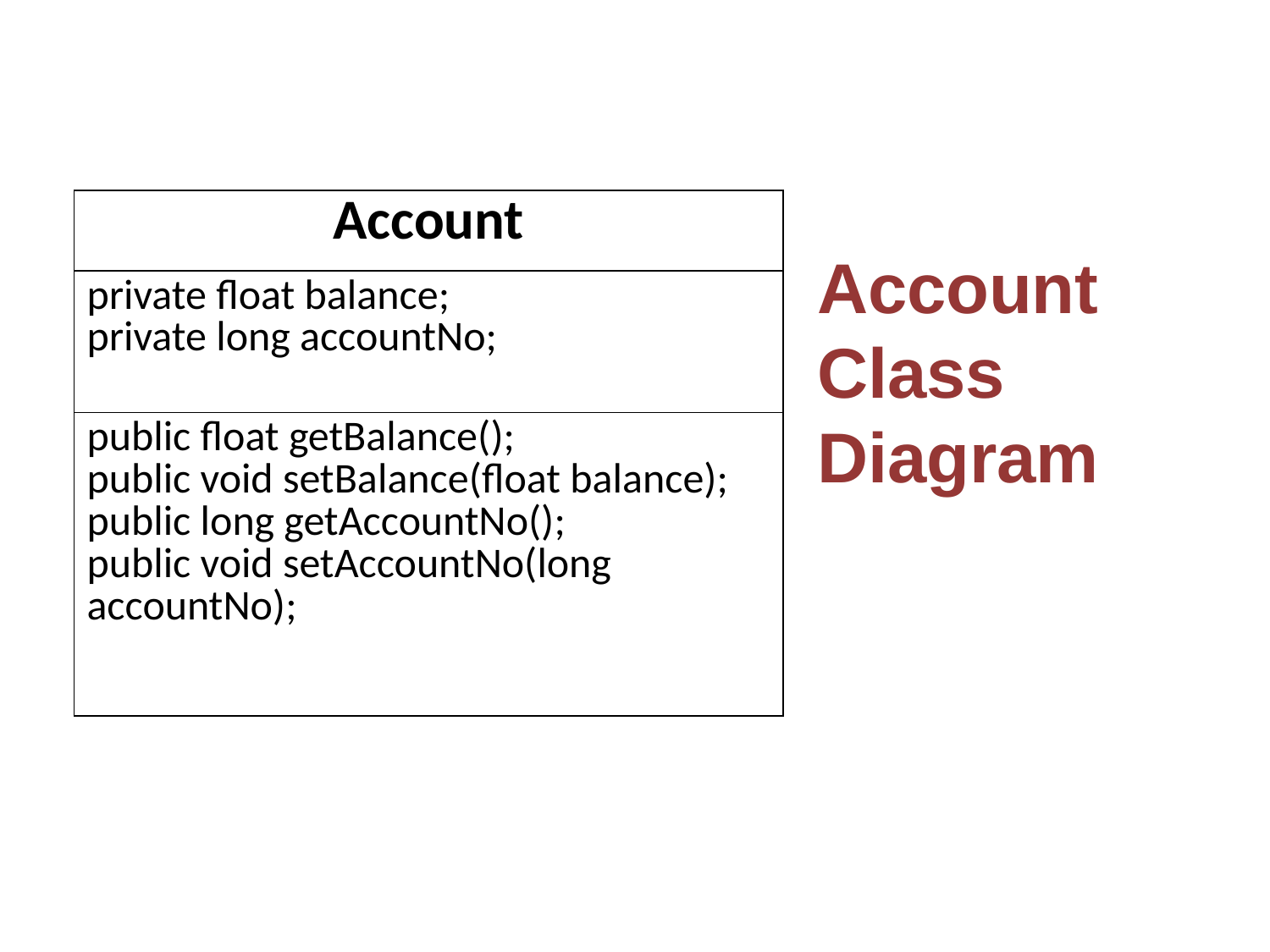

# Account Class Diagram
| Account |
| --- |
| private float balance; private long accountNo; |
| public float getBalance(); public void setBalance(float balance); public long getAccountNo(); public void setAccountNo(long accountNo); |